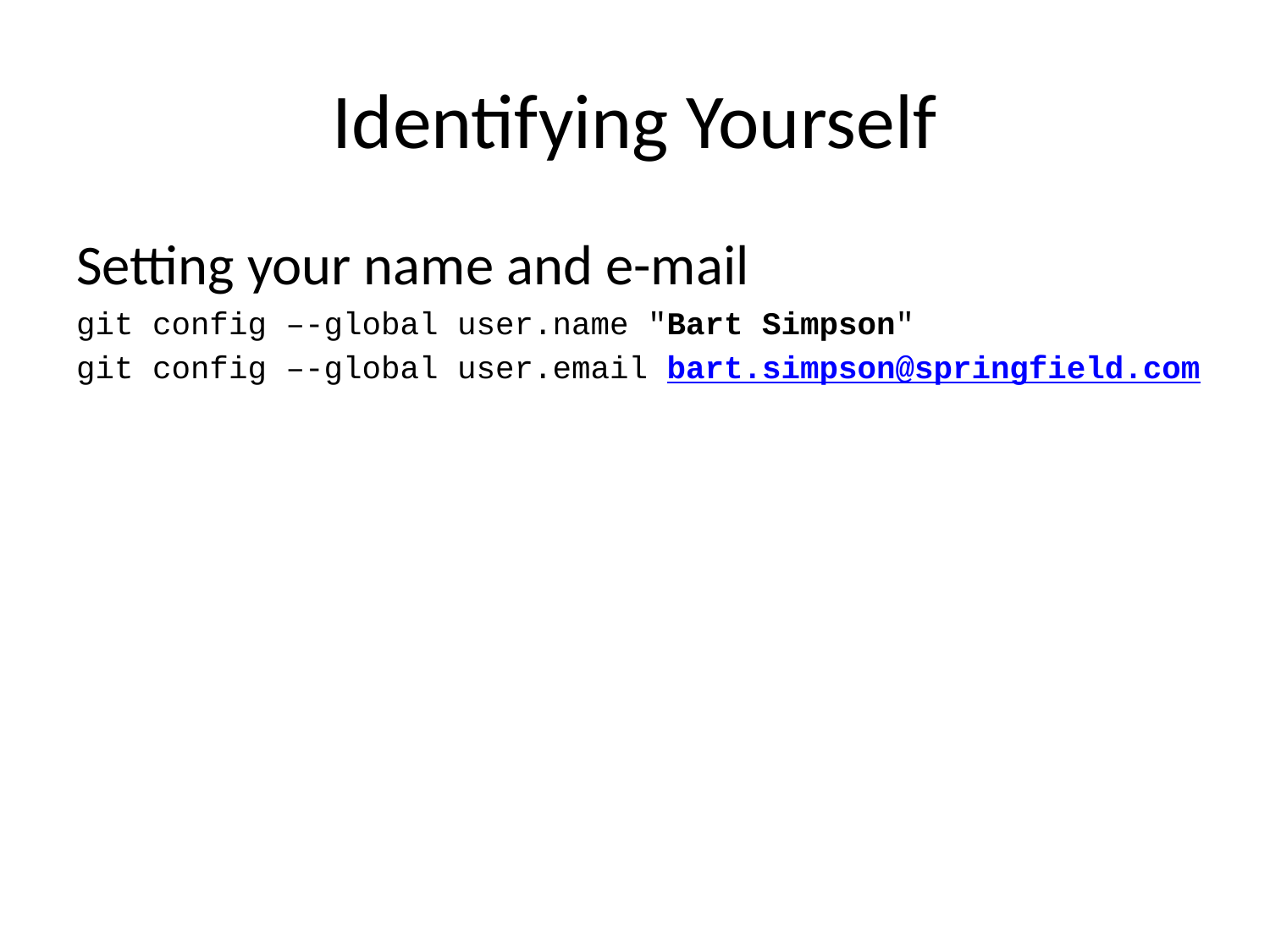

# Identifying Yourself
Setting your name and e-mail
git config –-global user.name "Bart Simpson"
git config –-global user.email bart.simpson@springfield.com